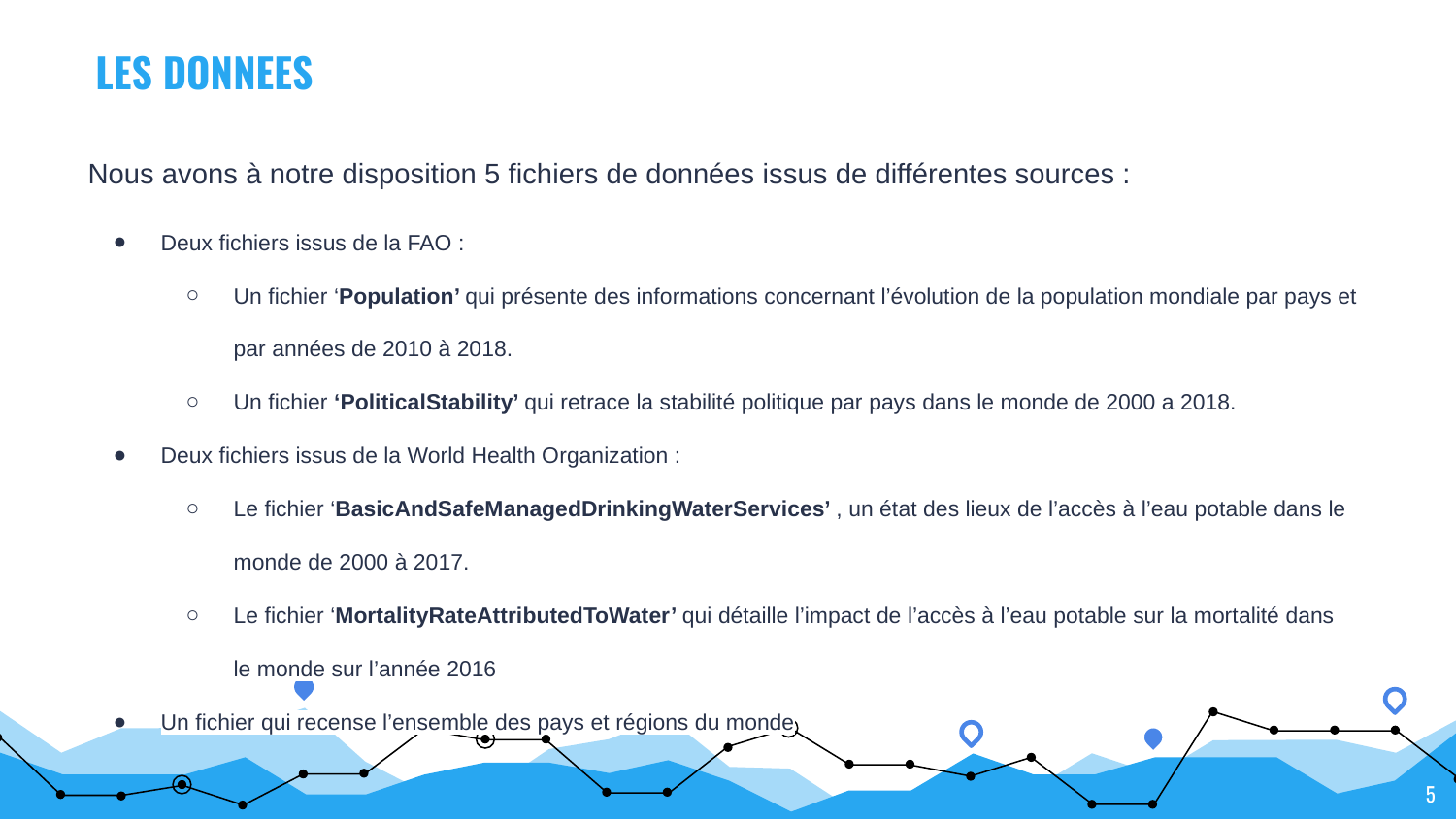

# LES DONNEES
Nous avons à notre disposition 5 fichiers de données issus de différentes sources :
Deux fichiers issus de la FAO :
Un fichier ‘Population’ qui présente des informations concernant l’évolution de la population mondiale par pays et par années de 2010 à 2018.
Un fichier ‘PoliticalStability’ qui retrace la stabilité politique par pays dans le monde de 2000 a 2018.
Deux fichiers issus de la World Health Organization :
Le fichier ‘BasicAndSafeManagedDrinkingWaterServices’ , un état des lieux de l’accès à l’eau potable dans le monde de 2000 à 2017.
Le fichier ‘MortalityRateAttributedToWater’ qui détaille l’impact de l’accès à l’eau potable sur la mortalité dans le monde sur l’année 2016
Un fichier qui recense l’ensemble des pays et régions du monde
5